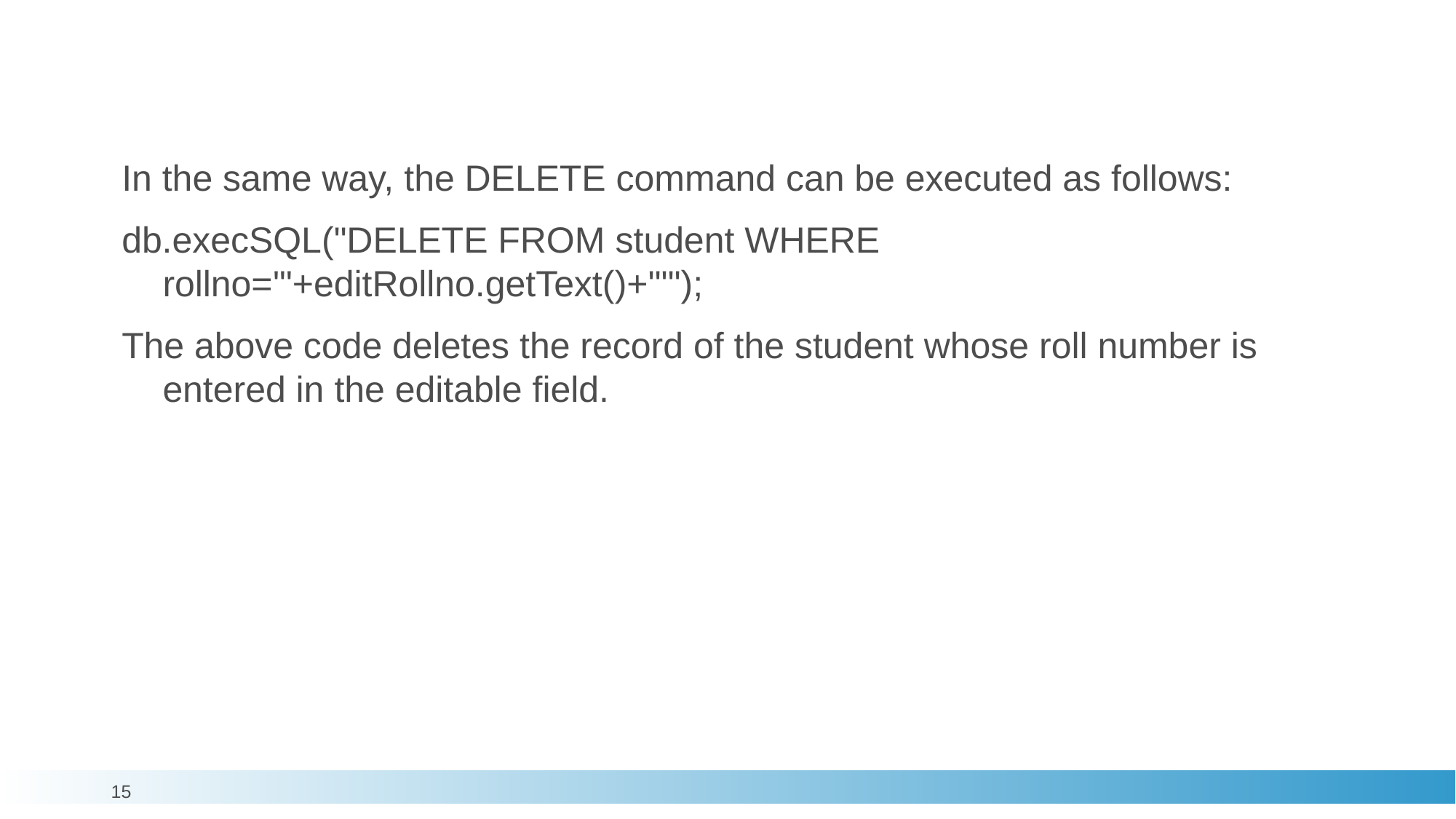

#
In the same way, the DELETE command can be executed as follows:
db.execSQL("DELETE FROM student WHERE rollno='"+editRollno.getText()+"'");
The above code deletes the record of the student whose roll number is entered in the editable field.
15